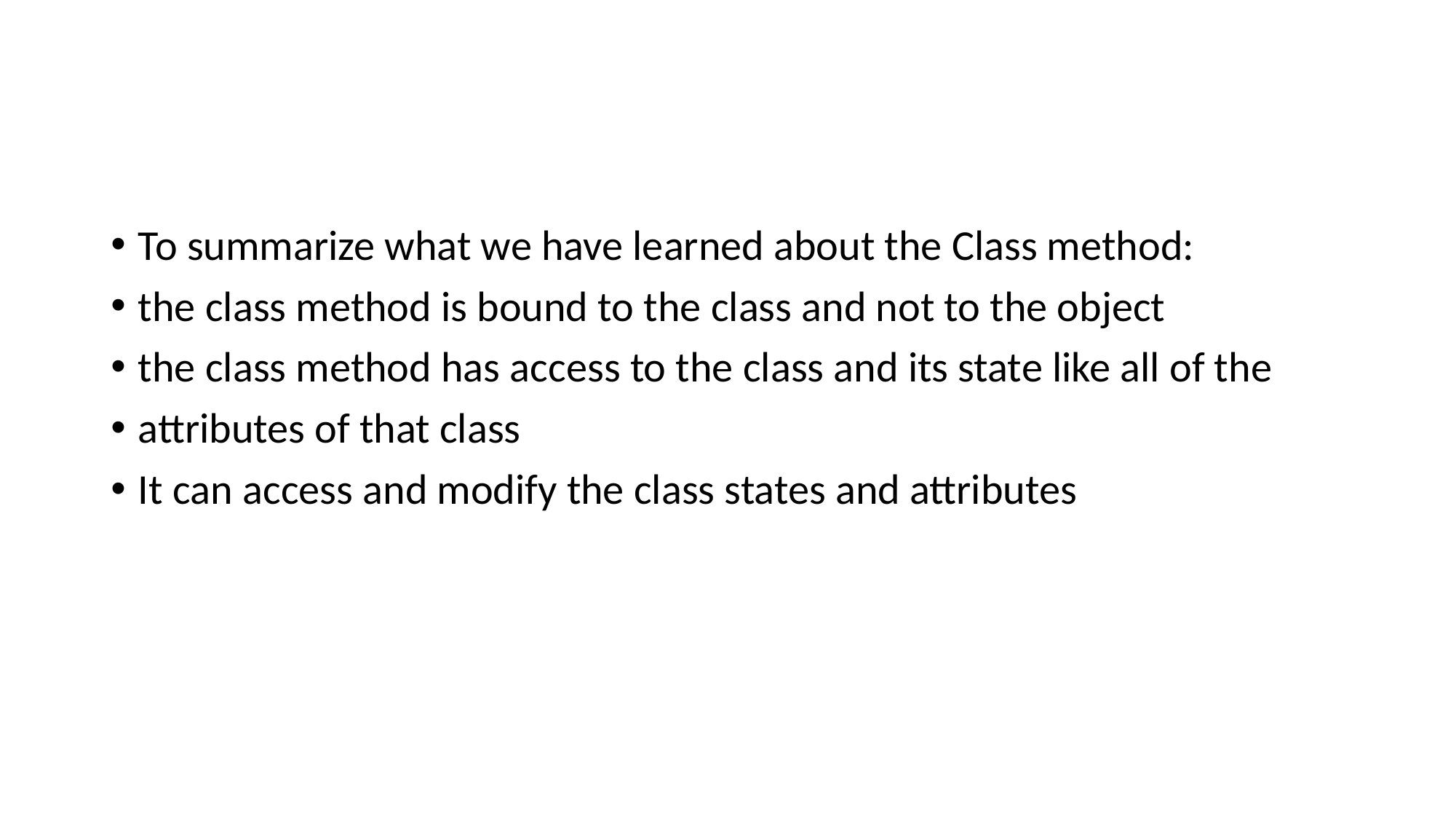

#
To summarize what we have learned about the Class method:
the class method is bound to the class and not to the object
the class method has access to the class and its state like all of the
attributes of that class
It can access and modify the class states and attributes